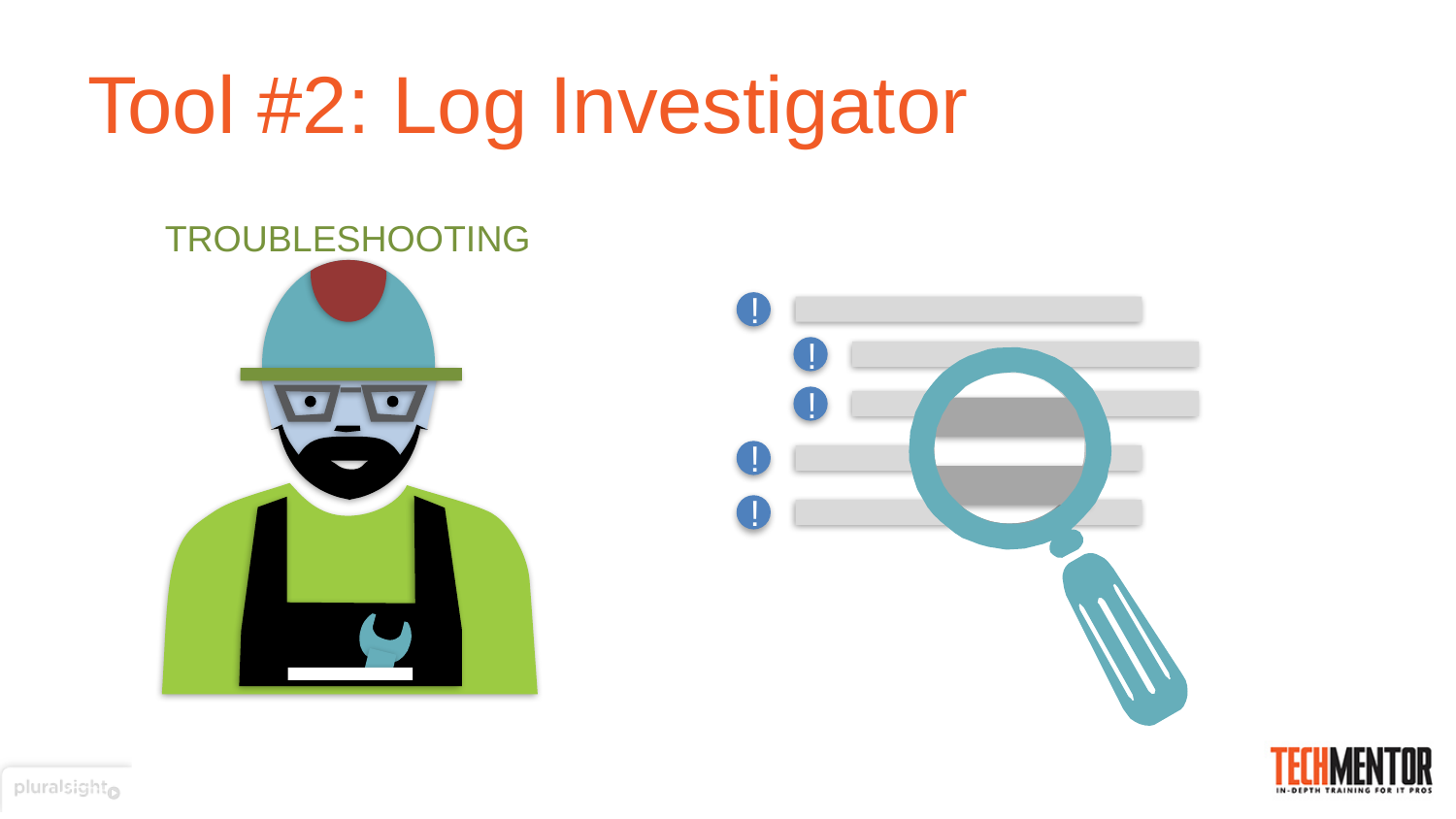

# Tool #2: Log Investigator
TROUBLESHOOTING

!

!

!

!

!